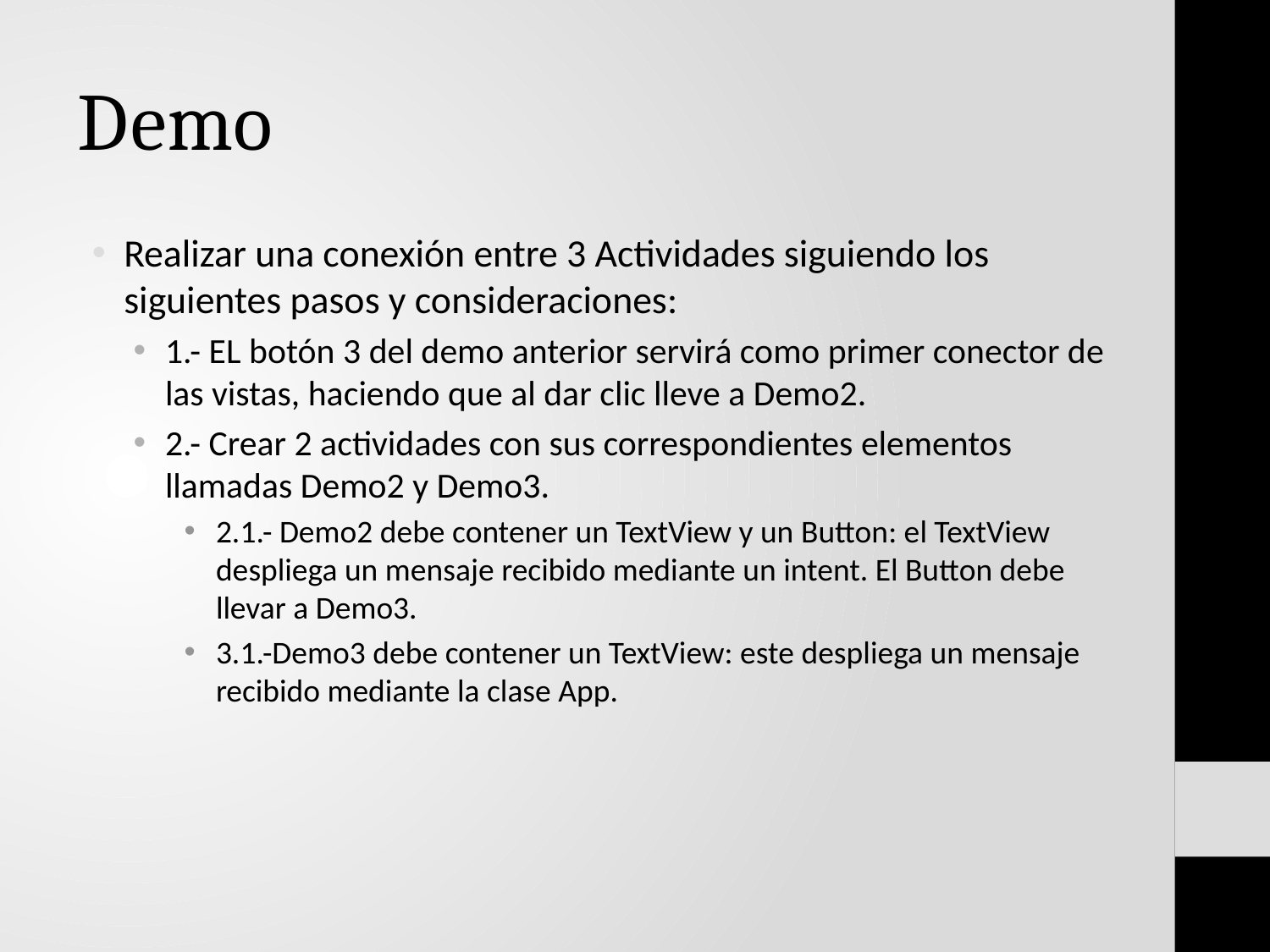

# Demo
Realizar una conexión entre 3 Actividades siguiendo los siguientes pasos y consideraciones:
1.- EL botón 3 del demo anterior servirá como primer conector de las vistas, haciendo que al dar clic lleve a Demo2.
2.- Crear 2 actividades con sus correspondientes elementos llamadas Demo2 y Demo3.
2.1.- Demo2 debe contener un TextView y un Button: el TextView despliega un mensaje recibido mediante un intent. El Button debe llevar a Demo3.
3.1.-Demo3 debe contener un TextView: este despliega un mensaje recibido mediante la clase App.